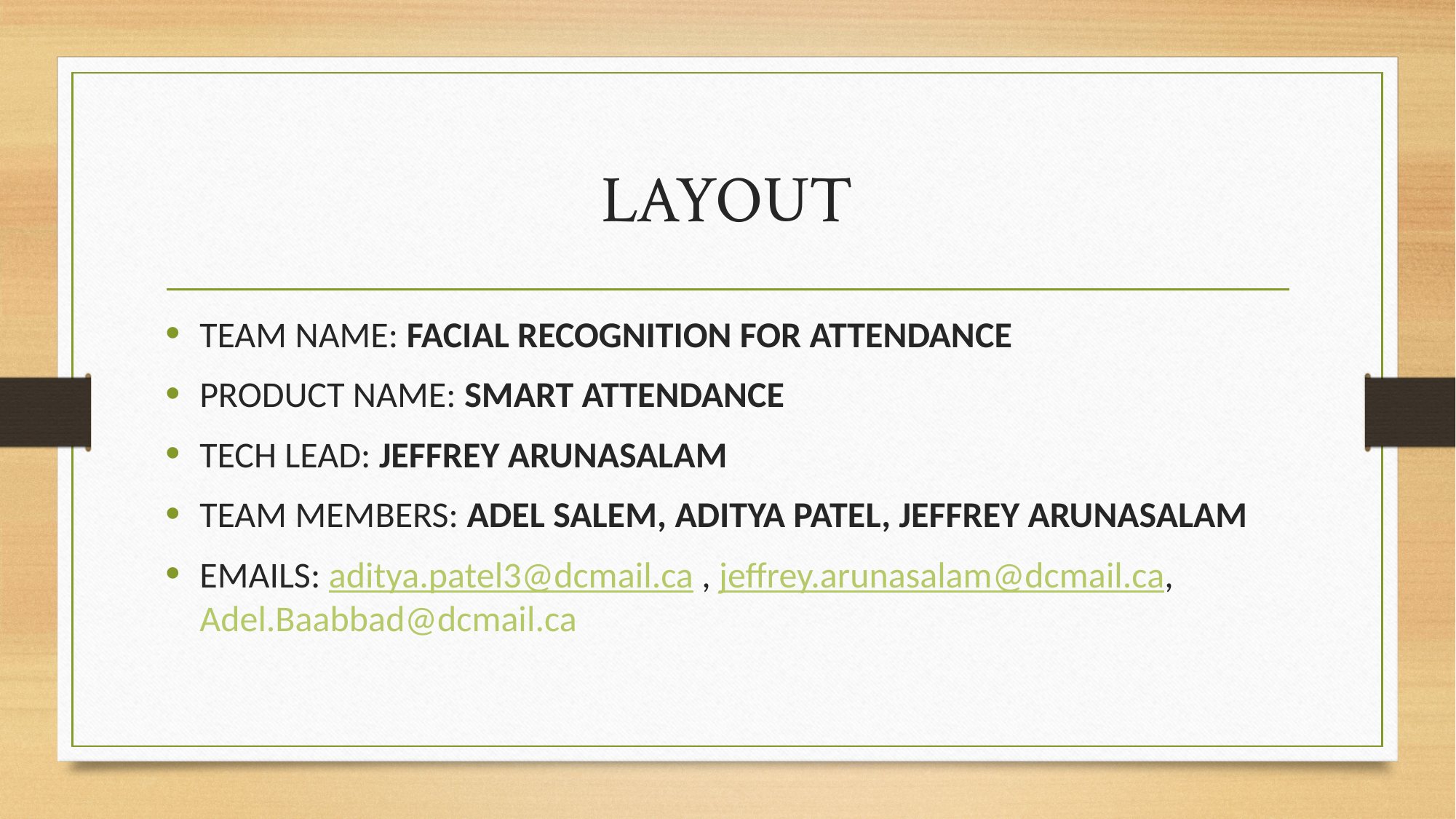

# LAYOUT
TEAM NAME: FACIAL RECOGNITION FOR ATTENDANCE
PRODUCT NAME: SMART ATTENDANCE
TECH LEAD: JEFFREY ARUNASALAM
TEAM MEMBERS: ADEL SALEM, ADITYA PATEL, JEFFREY ARUNASALAM
EMAILS: aditya.patel3@dcmail.ca , jeffrey.arunasalam@dcmail.ca, Adel.Baabbad@dcmail.ca